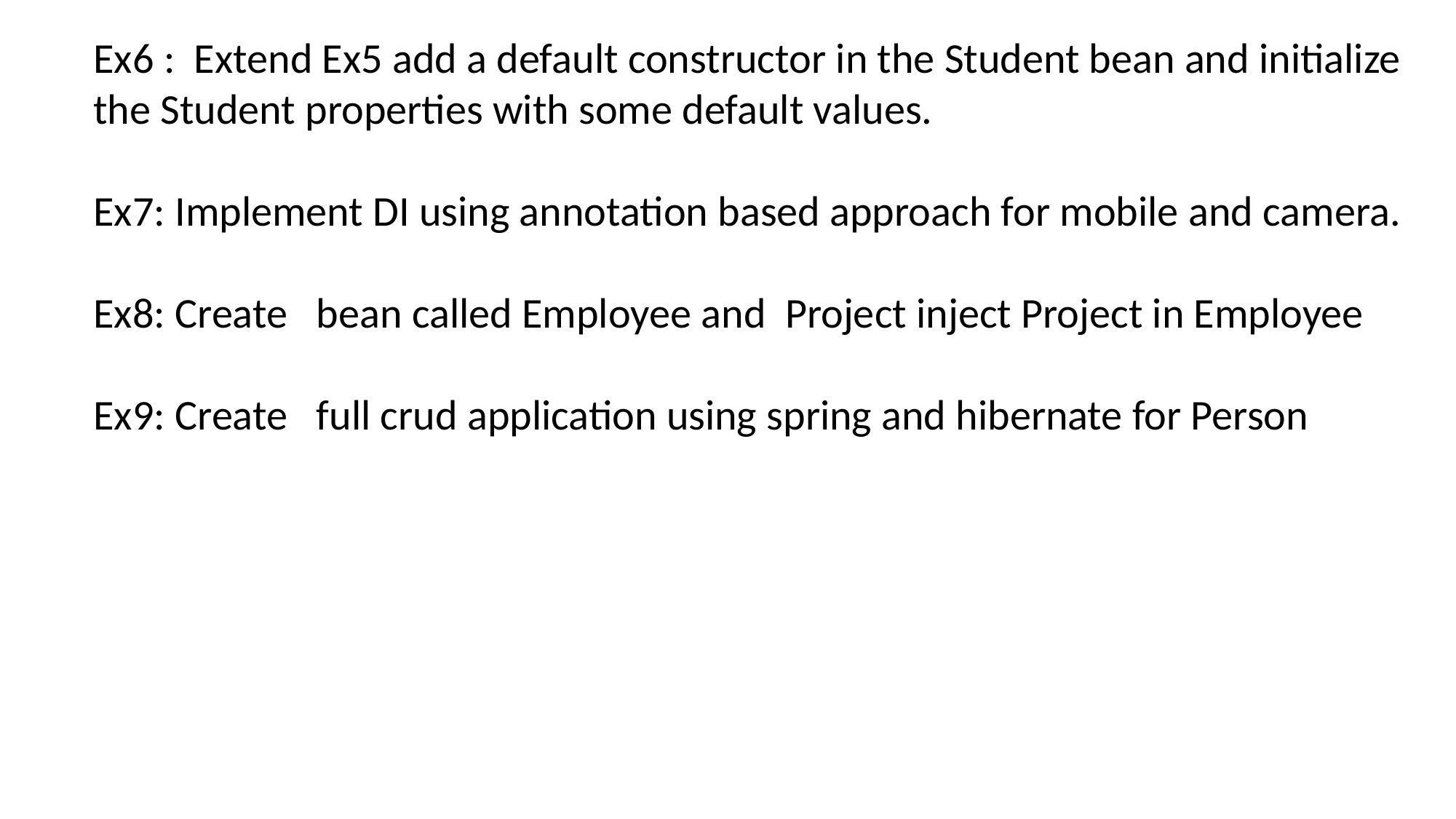

Ex6 :  Extend Ex5 add a default constructor in the Student bean and initialize the Student properties with some default values.

Ex7: Implement DI using annotation based approach for mobile and camera.

Ex8: Create   bean called Employee and  Project inject Project in Employee

Ex9: Create   full crud application using spring and hibernate for Person